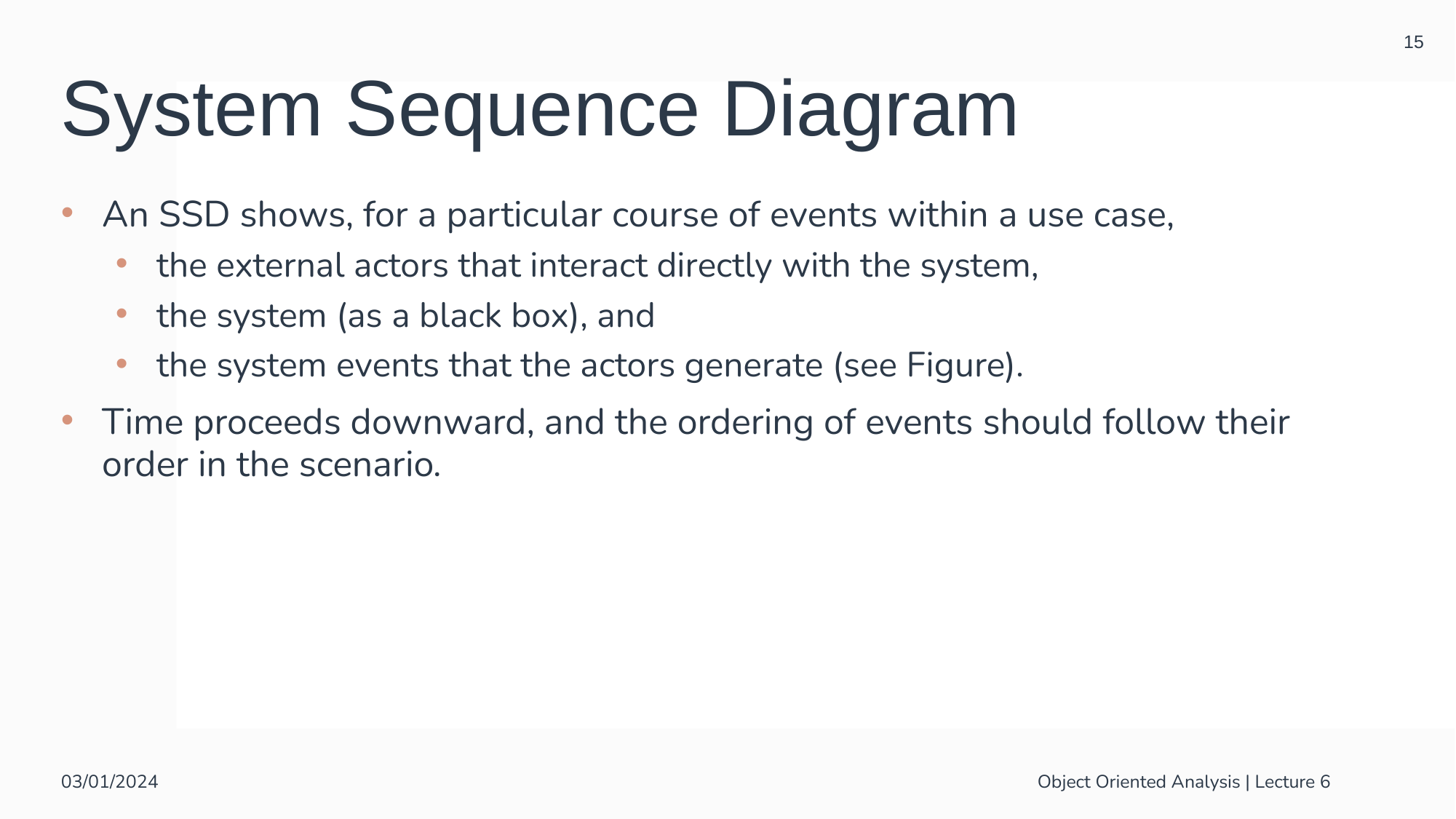

15
# System Sequence Diagram
An SSD shows, for a particular course of events within a use case,
the external actors that interact directly with the system,
the system (as a black box), and
the system events that the actors generate (see Figure).
Time proceeds downward, and the ordering of events should follow their order in the scenario.
03/01/2024
Object Oriented Analysis | Lecture 6